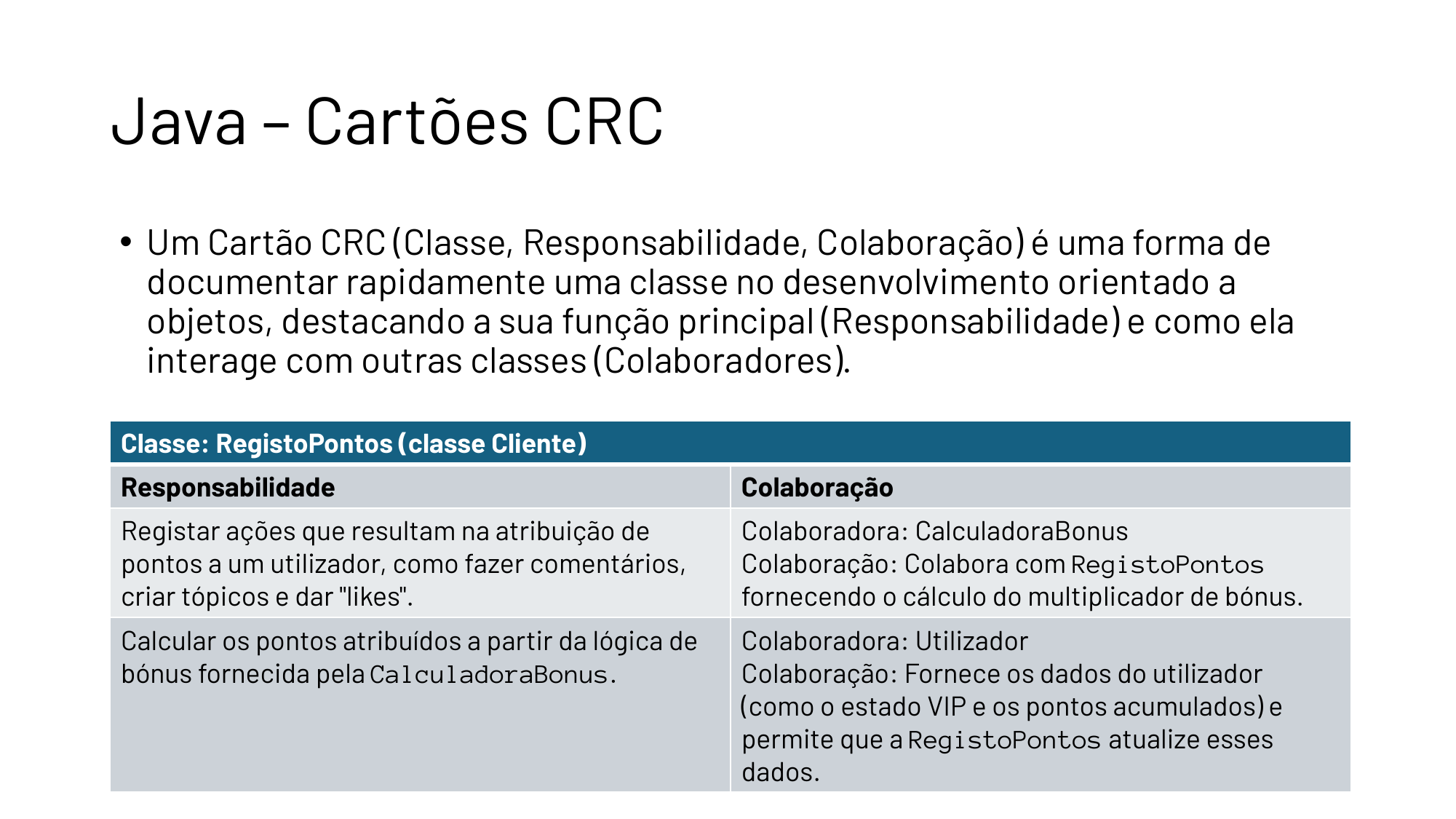

# Java – Cartões CRC
Um Cartão CRC (Classe, Responsabilidade, Colaboração) é uma forma de documentar rapidamente uma classe no desenvolvimento orientado a objetos, destacando a sua função principal (Responsabilidade) e como ela interage com outras classes (Colaboradores).

| Classe: RegistoPontos (classe Cliente) |  |
| --- | --- |
| Responsabilidade | Colaboração |
| Registar ações que resultam na atribuição de pontos a um utilizador, como fazer comentários, criar tópicos e dar "likes". | Colaboradora: CalculadoraBonus Colaboração: Colabora com RegistoPontos fornecendo o cálculo do multiplicador de bónus. |
| Calcular os pontos atribuídos a partir da lógica de bónus fornecida pela CalculadoraBonus. | Colaboradora: Utilizador Colaboração: Fornece os dados do utilizador (como o estado VIP e os pontos acumulados) e permite que a RegistoPontos atualize esses dados. |